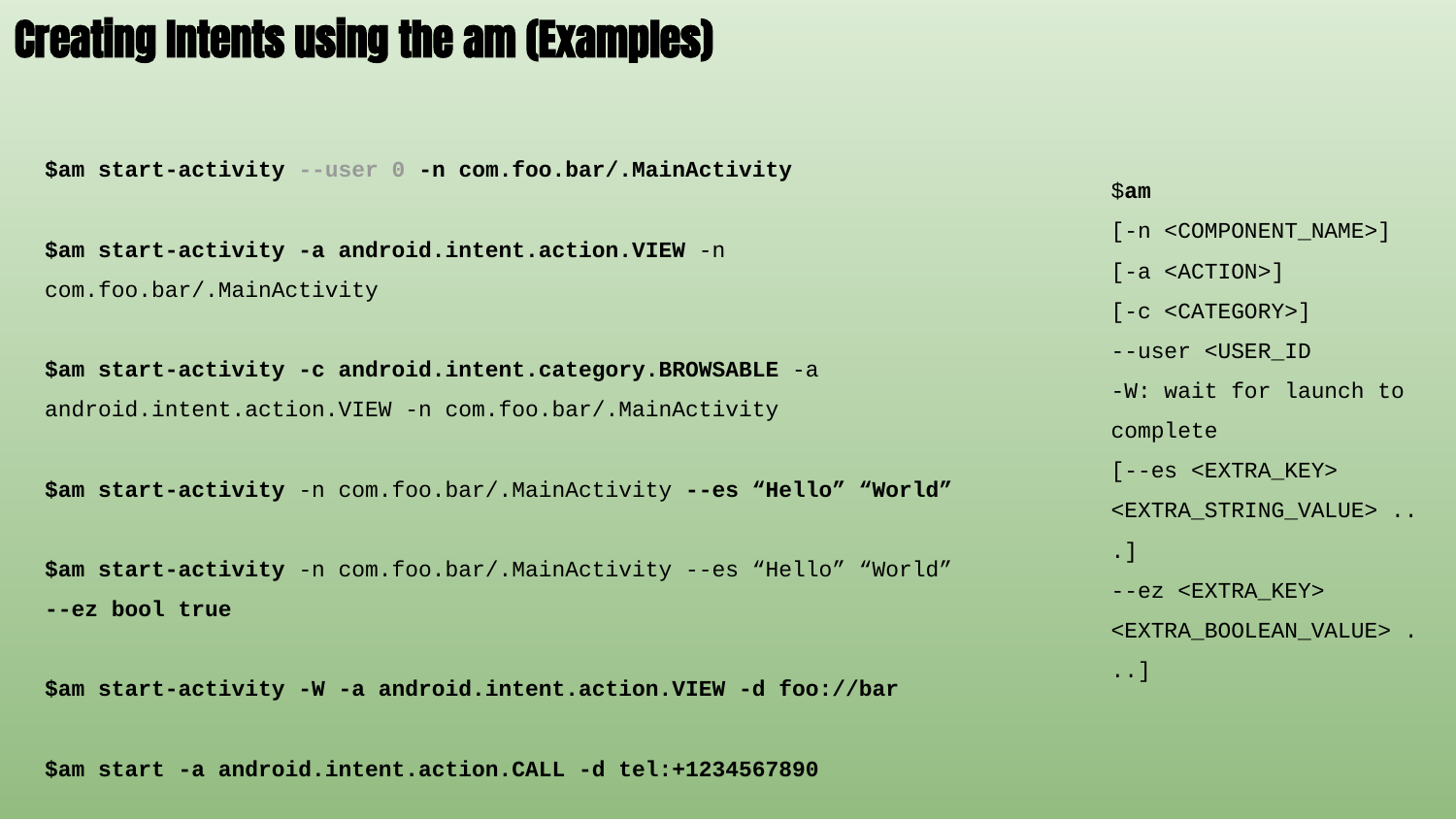

Creating Intents using the am (Examples)
$am start-activity --user 0 -n com.foo.bar/.MainActivity

$am start-activity -a android.intent.action.VIEW -n com.foo.bar/.MainActivity

$am start-activity -c android.intent.category.BROWSABLE -a android.intent.action.VIEW -n com.foo.bar/.MainActivity

$am start-activity -n com.foo.bar/.MainActivity --es “Hello” “World”

$am start-activity -n com.foo.bar/.MainActivity --es “Hello” “World” --ez bool true

$am start-activity -W -a android.intent.action.VIEW -d foo://bar

$am start -a android.intent.action.CALL -d tel:+1234567890
$am
[-n <COMPONENT_NAME>]
[-a <ACTION>]
[-c <CATEGORY>]
--user <USER_ID
-W: wait for launch to complete
[--es <EXTRA_KEY> <EXTRA_STRING_VALUE> ...]
--ez <EXTRA_KEY> <EXTRA_BOOLEAN_VALUE> ...]